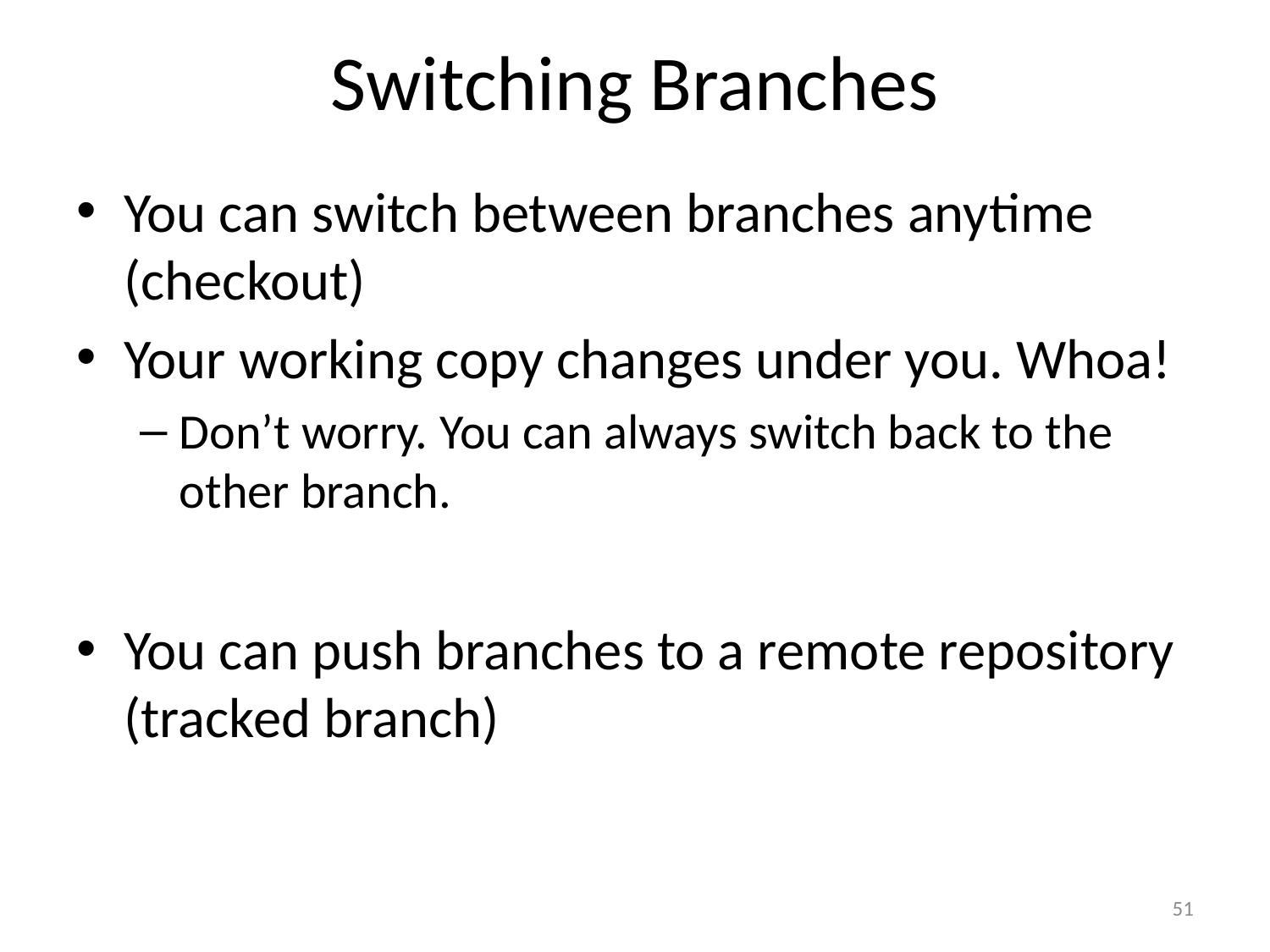

# Switching Branches
You can switch between branches anytime (checkout)
Your working copy changes under you. Whoa!
Don’t worry. You can always switch back to the other branch.

You can push branches to a remote repository (tracked branch)
51